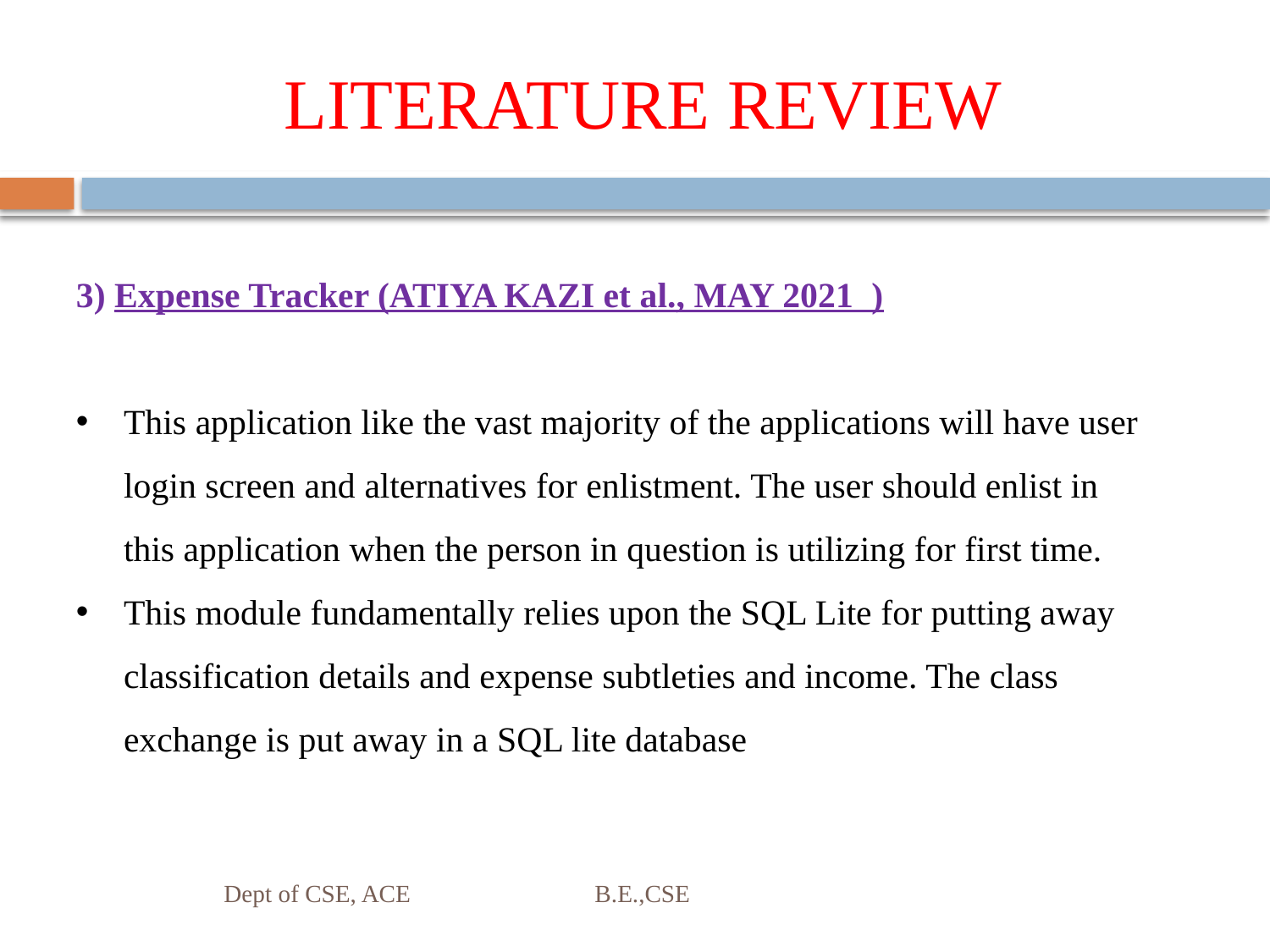

# LITERATURE REVIEW
3) Expense Tracker (ATIYA KAZI et al., MAY 2021  )

This application like the vast majority of the applications will have user login screen and alternatives for enlistment. The user should enlist in this application when the person in question is utilizing for first time.
This module fundamentally relies upon the SQL Lite for putting away classification details and expense subtleties and income. The class exchange is put away in a SQL lite database

Dept of CSE, ACE                              B.E.,CSE